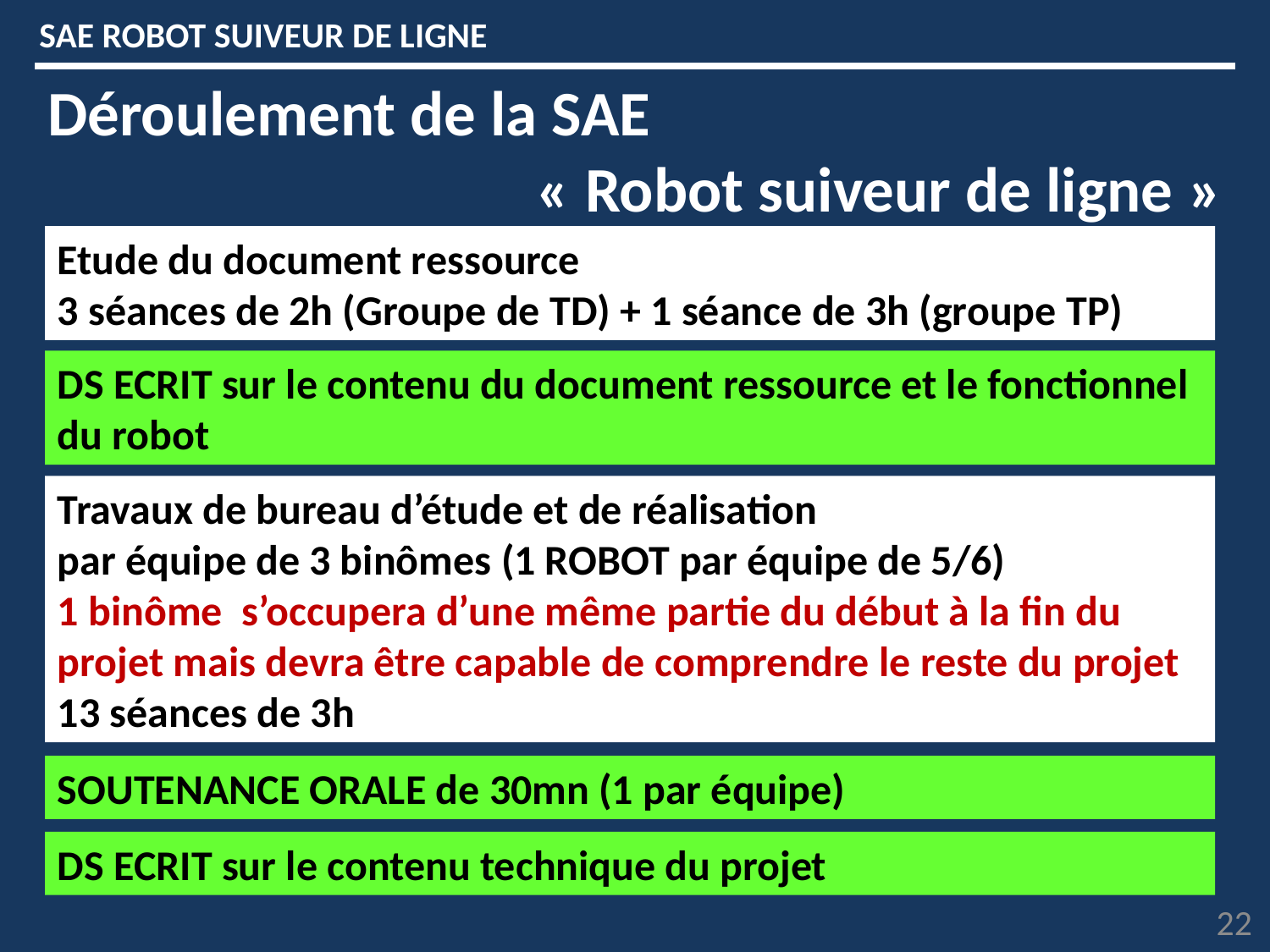

SAE ROBOT SUIVEUR DE LIGNE
Déroulement de la SAE
« Robot suiveur de ligne »
Etude du document ressource
3 séances de 2h (Groupe de TD) + 1 séance de 3h (groupe TP)
DS ECRIT sur le contenu du document ressource et le fonctionnel du robot
Travaux de bureau d’étude et de réalisation
par équipe de 3 binômes (1 ROBOT par équipe de 5/6)
1 binôme  s’occupera d’une même partie du début à la fin du projet mais devra être capable de comprendre le reste du projet
13 séances de 3h
SOUTENANCE ORALE de 30mn (1 par équipe)
DS ECRIT sur le contenu technique du projet
22